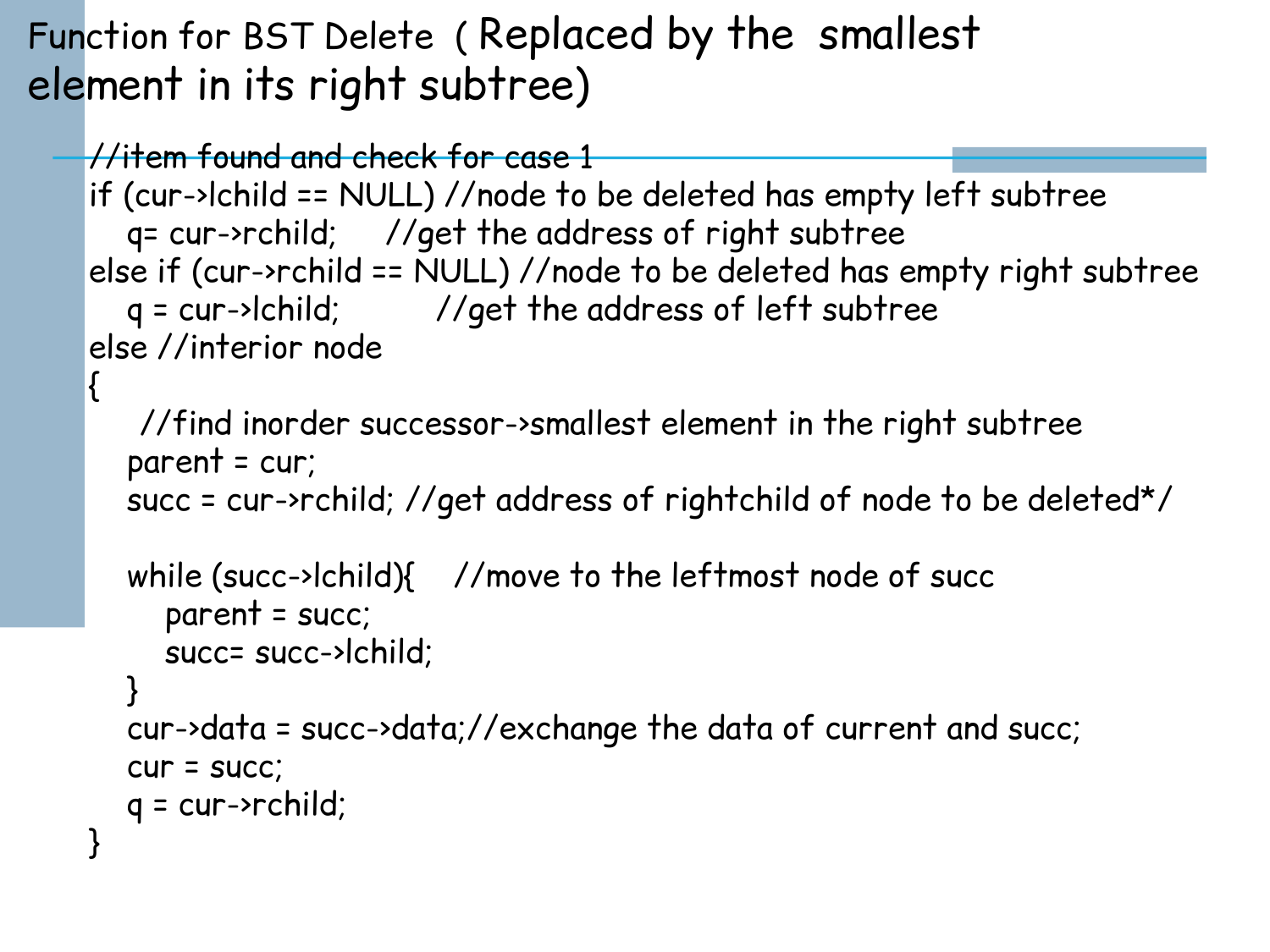

Function for BST Delete  ( Replaced by the  smallest element in its right subtree)
        //item found and check for case 1
        if (cur->lchild == NULL) //node to be deleted has empty left subtree
            q= cur->rchild;     //get the address of right subtree
        else if (cur->rchild == NULL) //node to be deleted has empty right subtree
            q = cur->lchild;          //get the address of left subtree
        else //interior node
        {
	//find inorder successor->smallest element in the right subtree
            parent = cur;
            succ = cur->rchild; //get address of rightchild of node to be deleted*/

            while (succ->lchild){    //move to the leftmost node of succ
                parent = succ;
                succ= succ->lchild;
            }
            cur->data = succ->data;//exchange the data of current and succ;
            cur = succ;
            q = cur->rchild;
        }